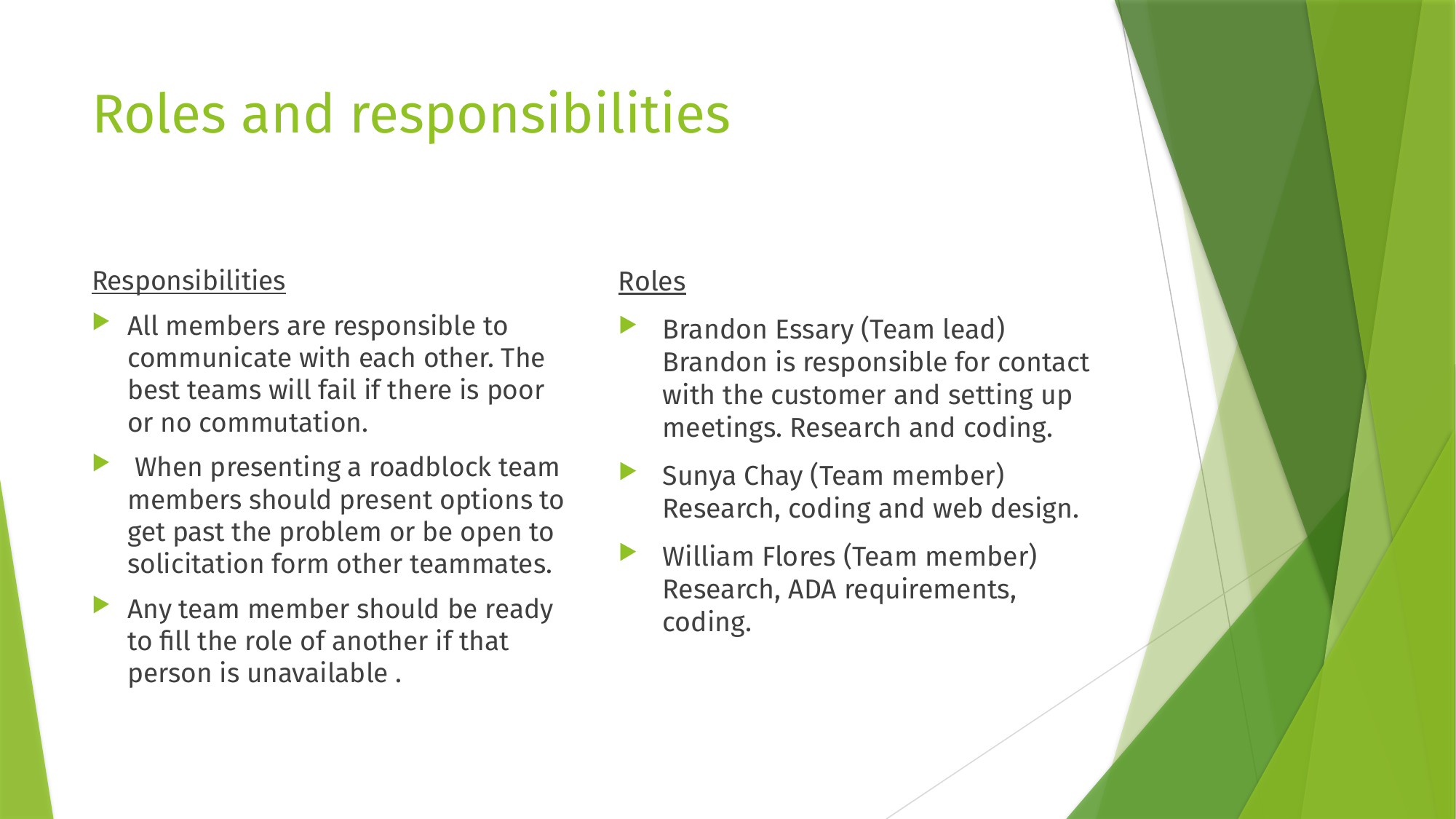

# Roles and responsibilities
Responsibilities
All members are responsible to communicate with each other. The best teams will fail if there is poor or no commutation.
 When presenting a roadblock team members should present options to get past the problem or be open to solicitation form other teammates.
Any team member should be ready to fill the role of another if that person is unavailable .

Roles
Brandon Essary (Team lead) Brandon is responsible for contact with the customer and setting up meetings. Research and coding.
Sunya Chay (Team member) Research, coding and web design.
William Flores (Team member) Research, ADA requirements, coding.